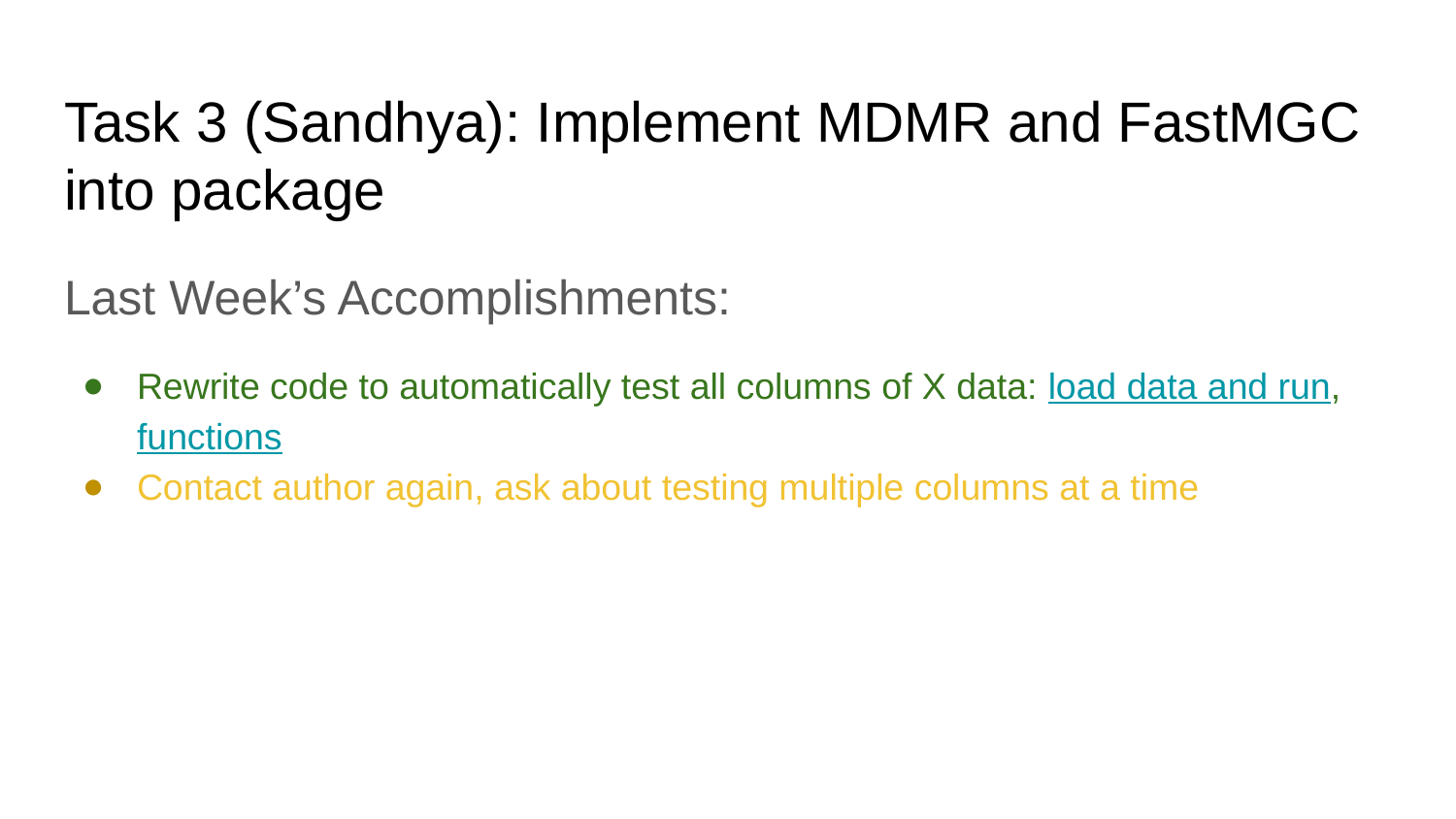

# Task 3 (Sandhya): Implement MDMR and FastMGC into package
Last Week’s Accomplishments:
Rewrite code to automatically test all columns of X data: load data and run, functions
Contact author again, ask about testing multiple columns at a time